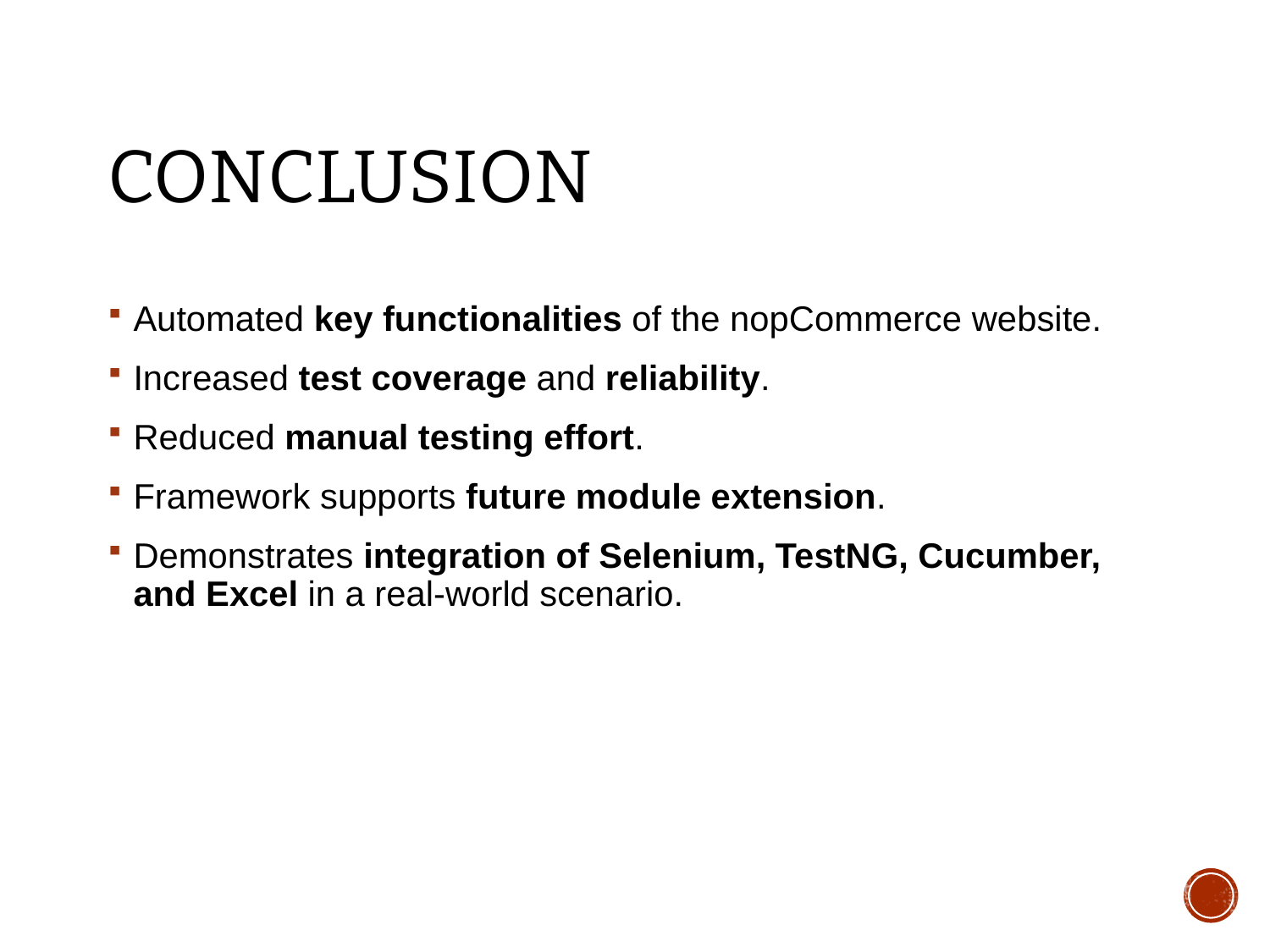

# Conclusion
Automated key functionalities of the nopCommerce website.
Increased test coverage and reliability.
Reduced manual testing effort.
Framework supports future module extension.
Demonstrates integration of Selenium, TestNG, Cucumber, and Excel in a real-world scenario.